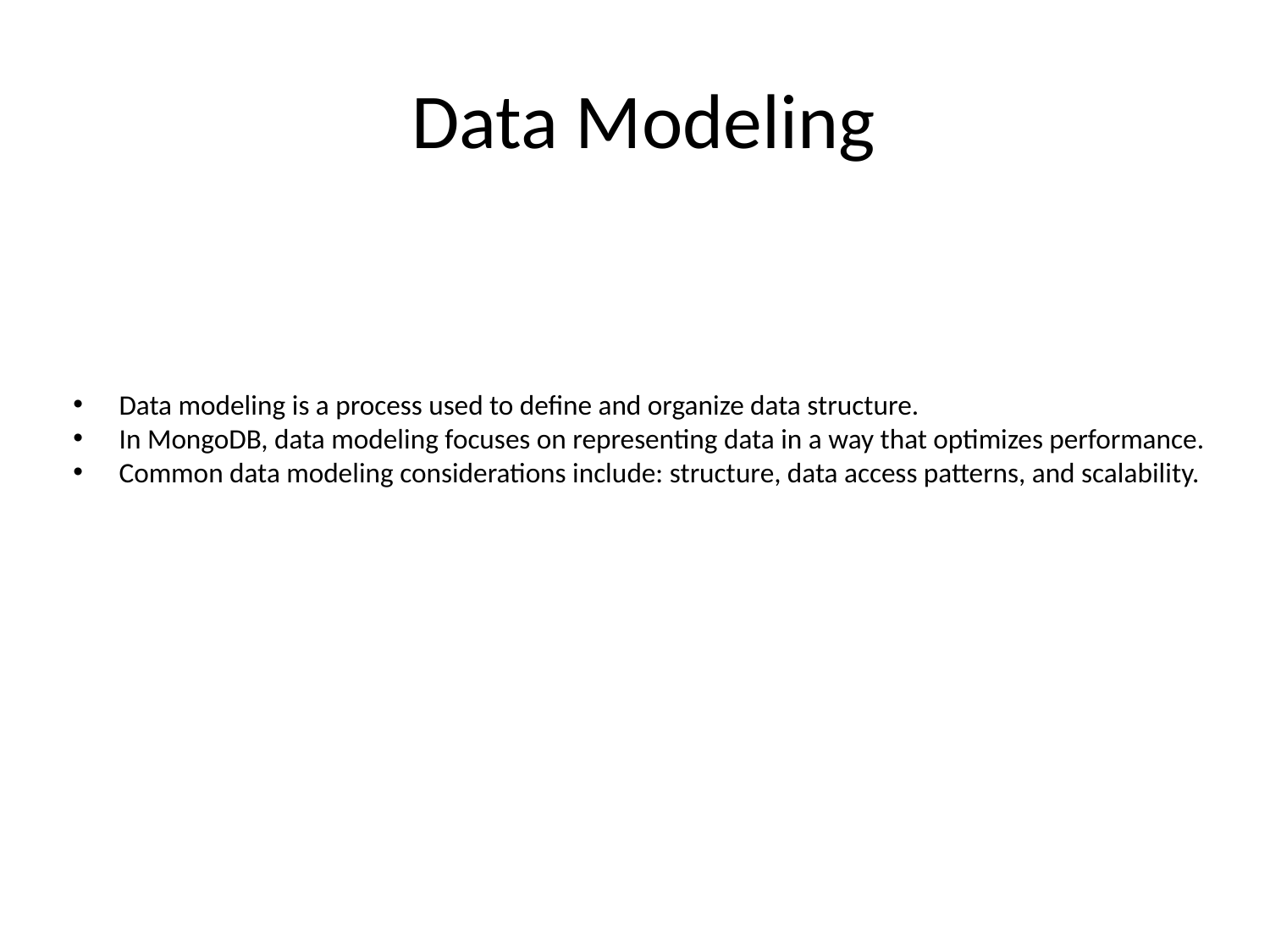

# Data Modeling

 Data modeling is a process used to define and organize data structure.
 In MongoDB, data modeling focuses on representing data in a way that optimizes performance.
 Common data modeling considerations include: structure, data access patterns, and scalability.